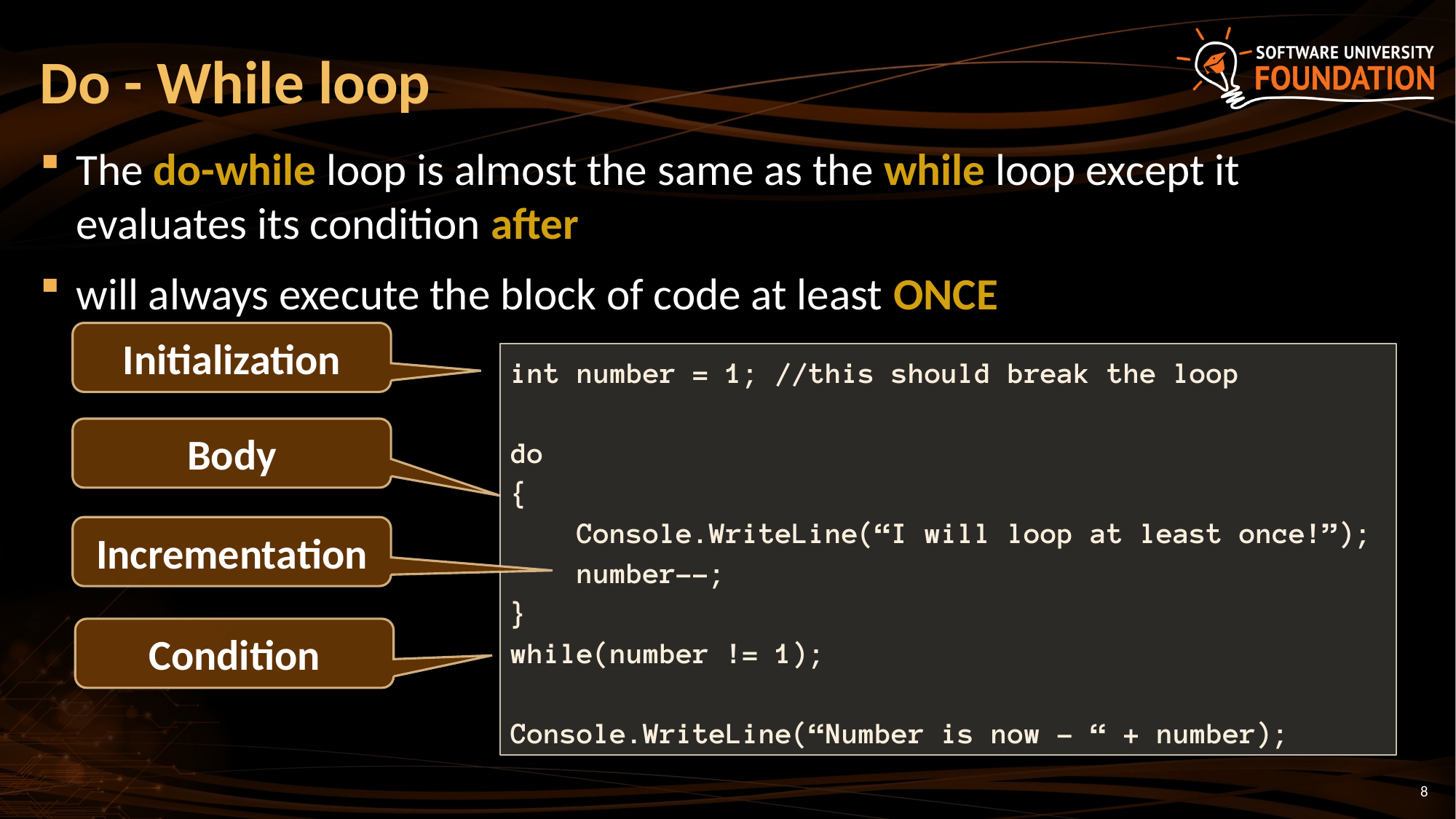

Do - While loop
The do-while loop is almost the same as the while loop except it evaluates its condition after
will always execute the block of code at least ONCE
Initialization
int number = 1; //this should break the loop

do
{
    Console.WriteLine(“I will loop at least once!”);
    number--;
}
while(number != 1);

Console.WriteLine(“Number is now – “ + number);
Body
Incrementation
Condition
8